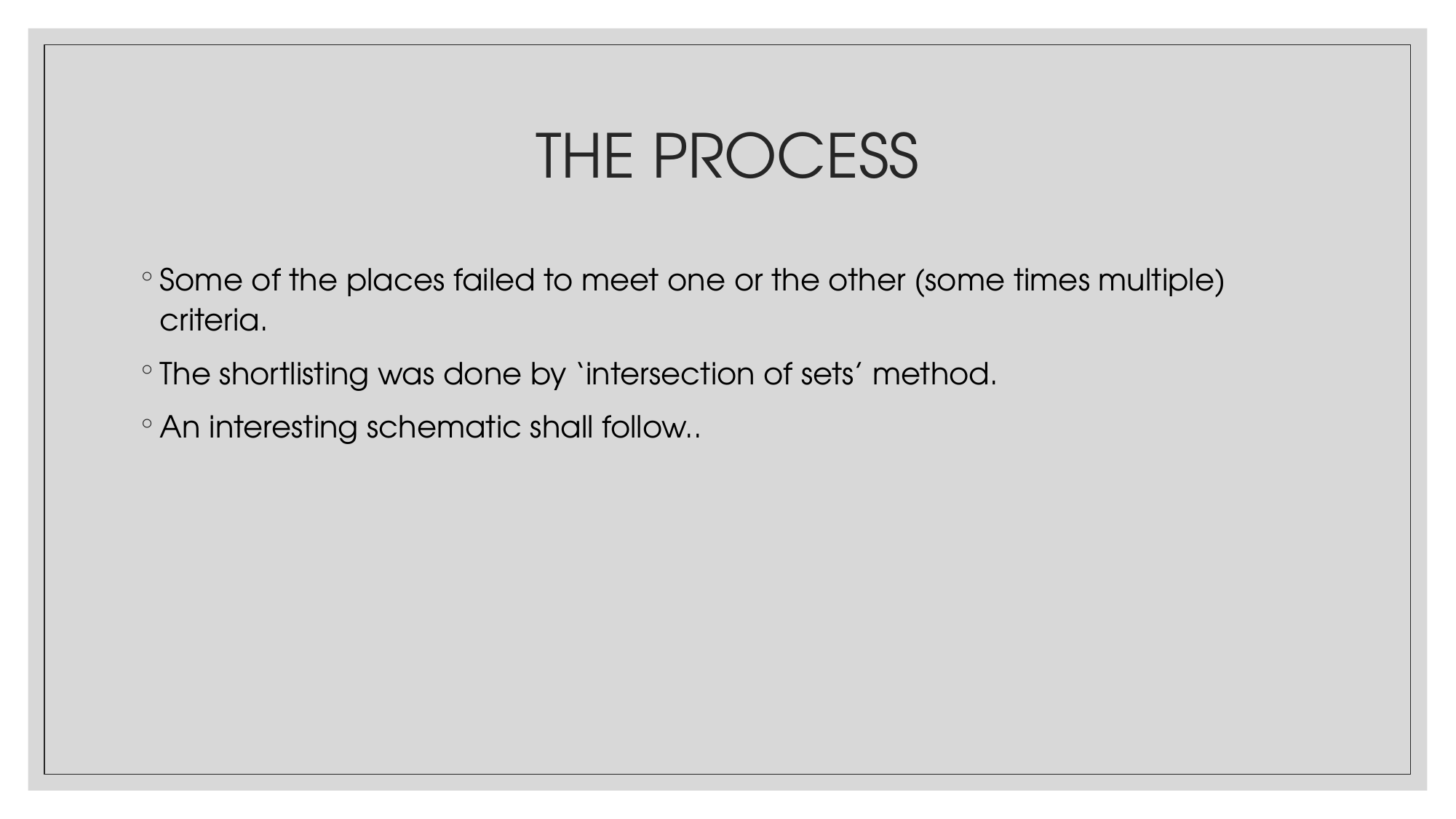

# THE PROCESS
Some of the places failed to meet one or the other (some times multiple) criteria.
The shortlisting was done by ‘intersection of sets’ method.
An interesting schematic shall follow..